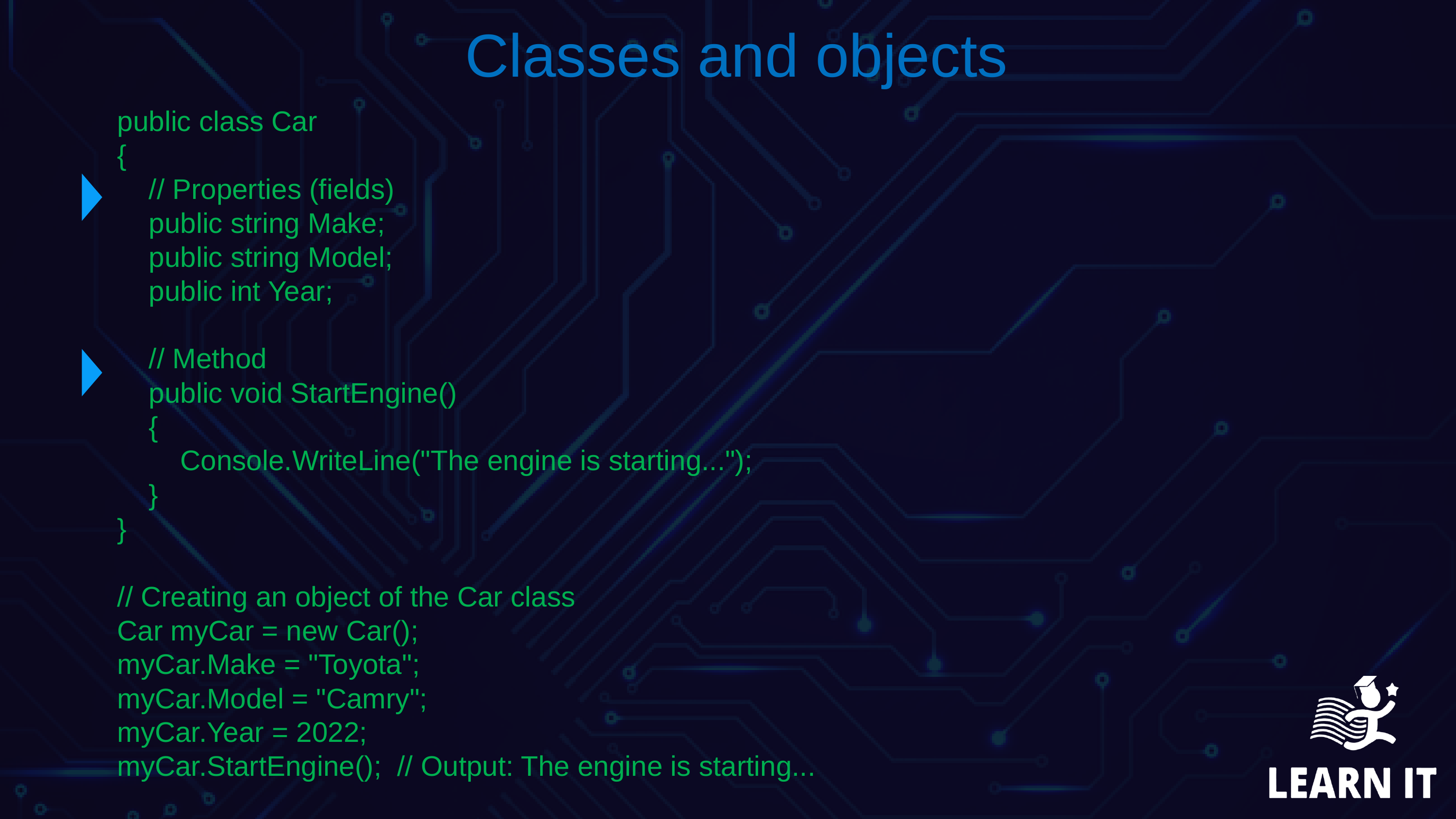

Classes and objects
public class Car
{
    // Properties (fields)
    public string Make;
    public string Model;
    public int Year;

    // Method
    public void StartEngine()
    {
        Console.WriteLine("The engine is starting...");
    }
}

// Creating an object of the Car class
Car myCar = new Car();
myCar.Make = "Toyota";
myCar.Model = "Camry";
myCar.Year = 2022;
myCar.StartEngine();  // Output: The engine is starting...